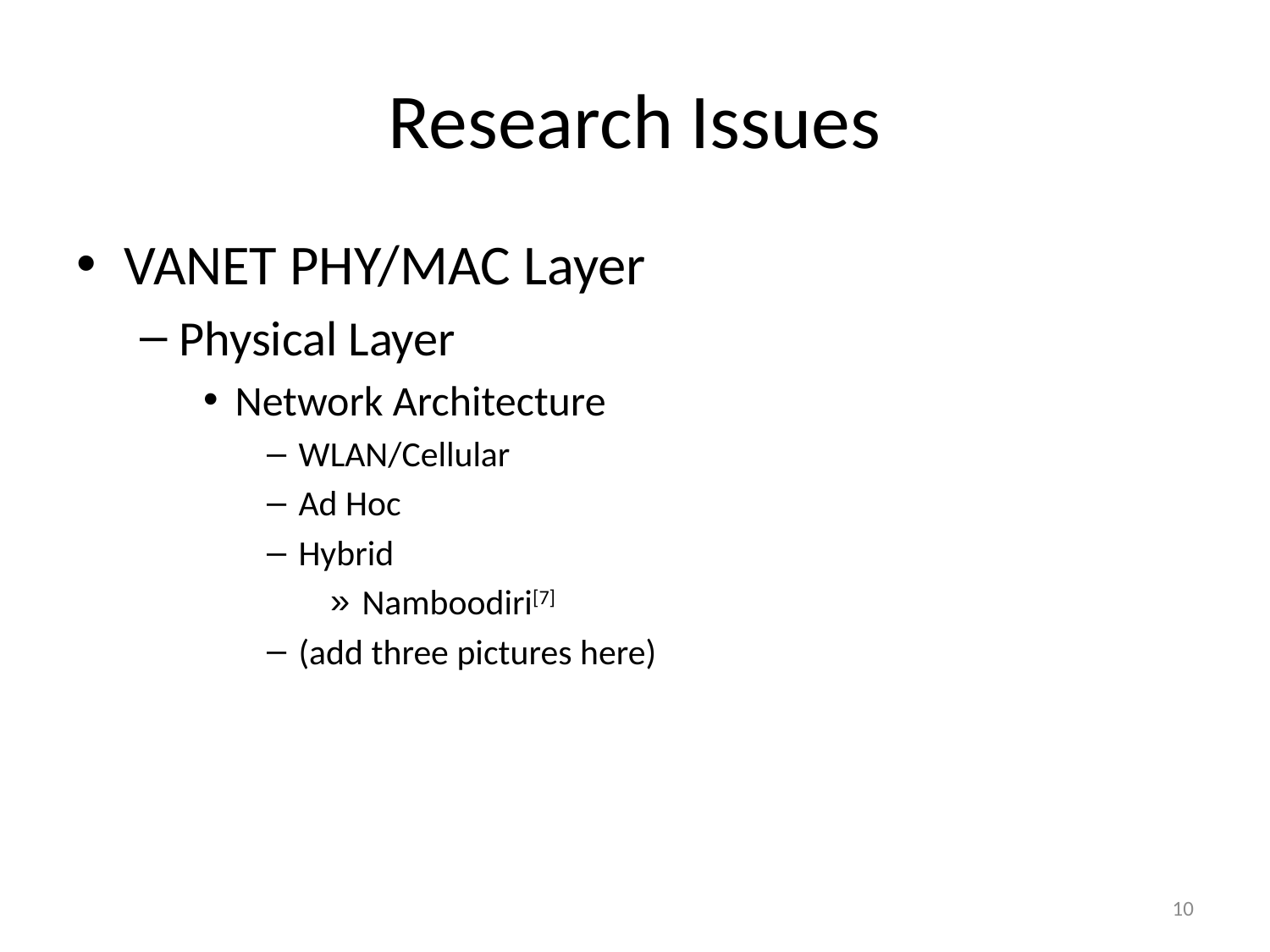

# Research Issues
VANET PHY/MAC Layer
Physical Layer
Network Architecture
WLAN/Cellular
Ad Hoc
Hybrid
Namboodiri[7]
(add three pictures here)

10